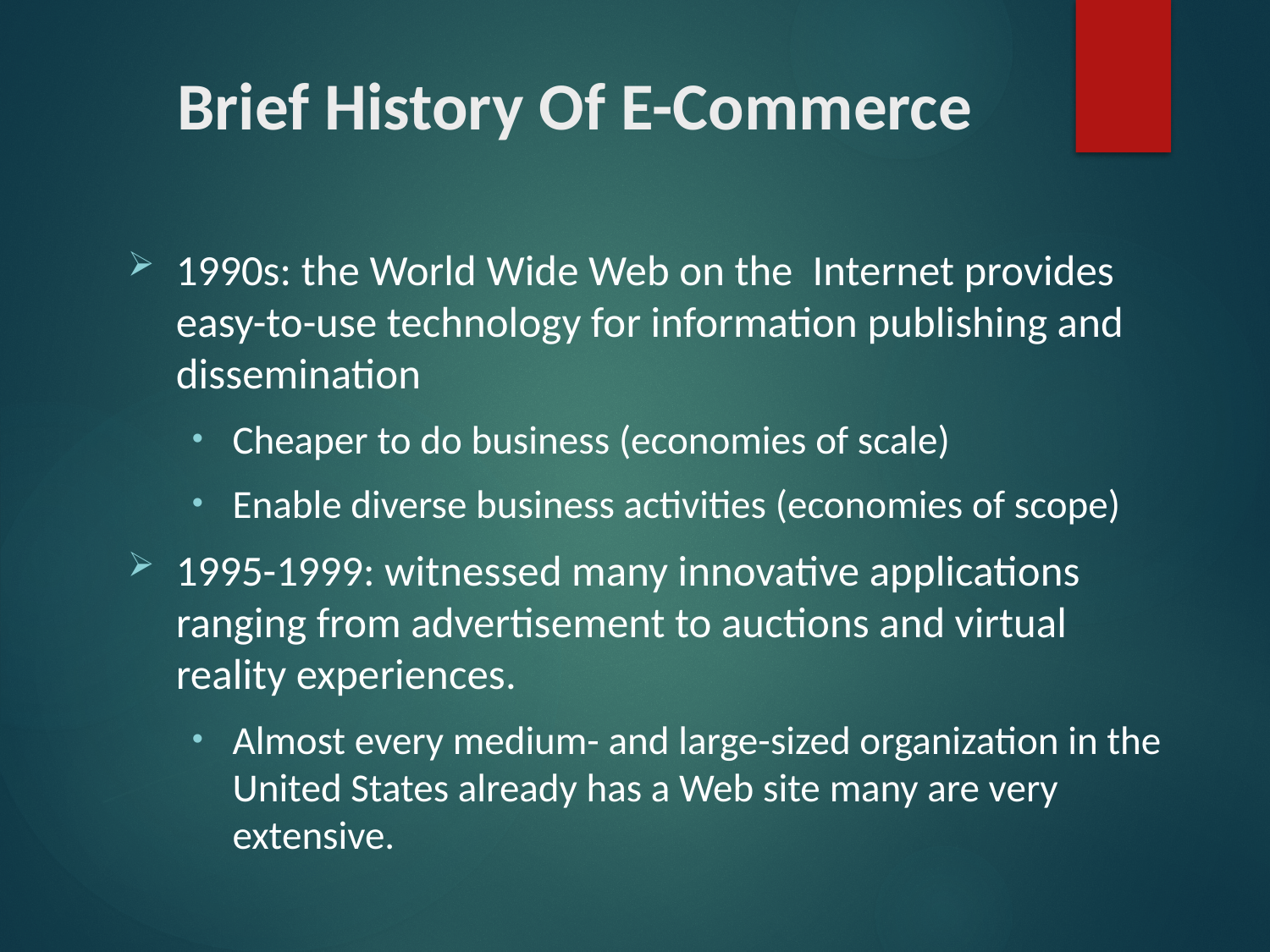

# Brief History Of E-Commerce
1990s: the World Wide Web on the  Internet provides easy-to-use technology for information publishing and dissemination
Cheaper to do business (economies of scale)
Enable diverse business activities (economies of scope)
1995-1999: witnessed many innovative applications ranging from advertisement to auctions and virtual reality experiences.
Almost every medium- and large-sized organization in the United States already has a Web site many are very extensive.